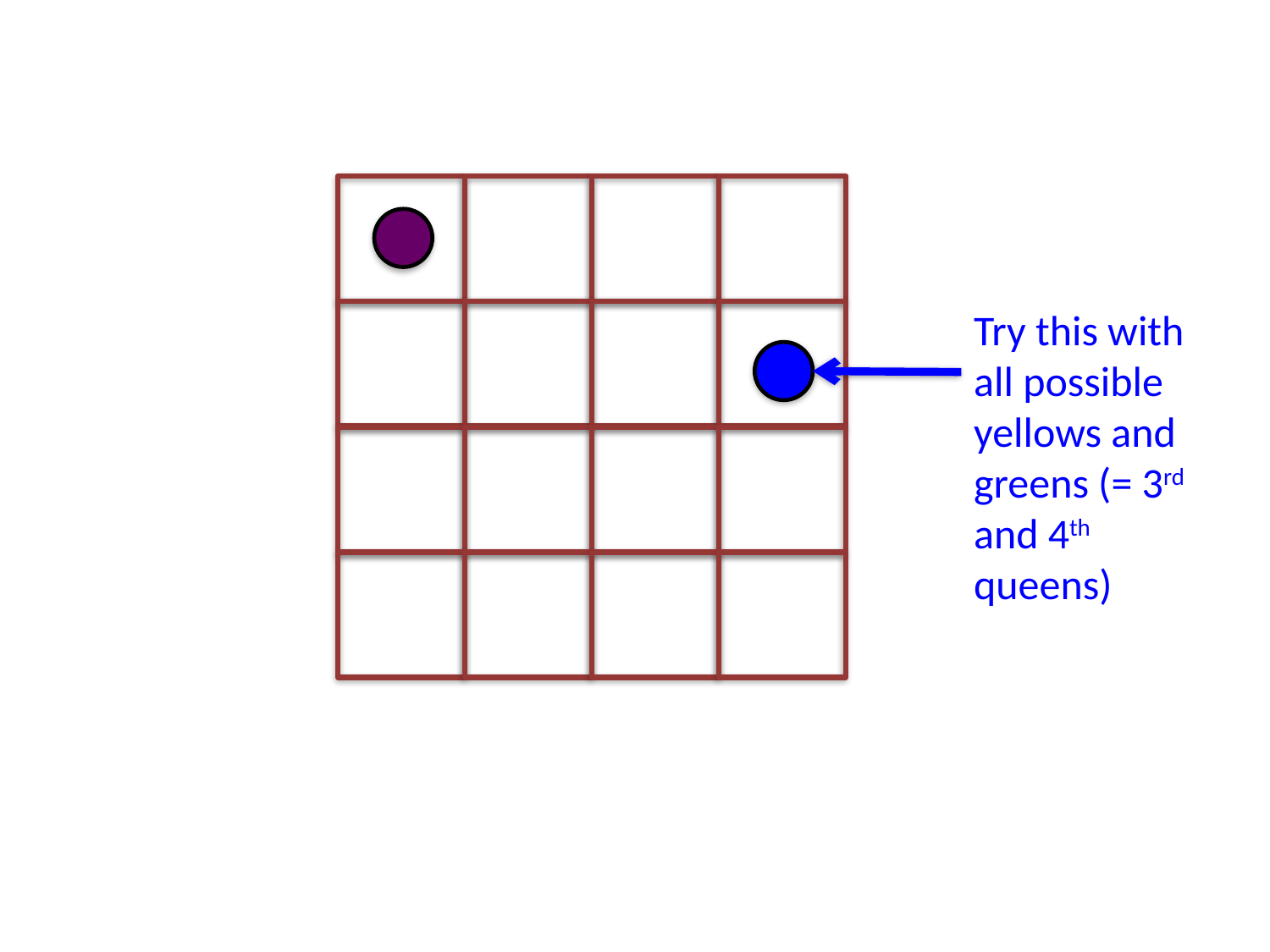

Try this with all possible yellows and greens (= 3rd and 4th queens)